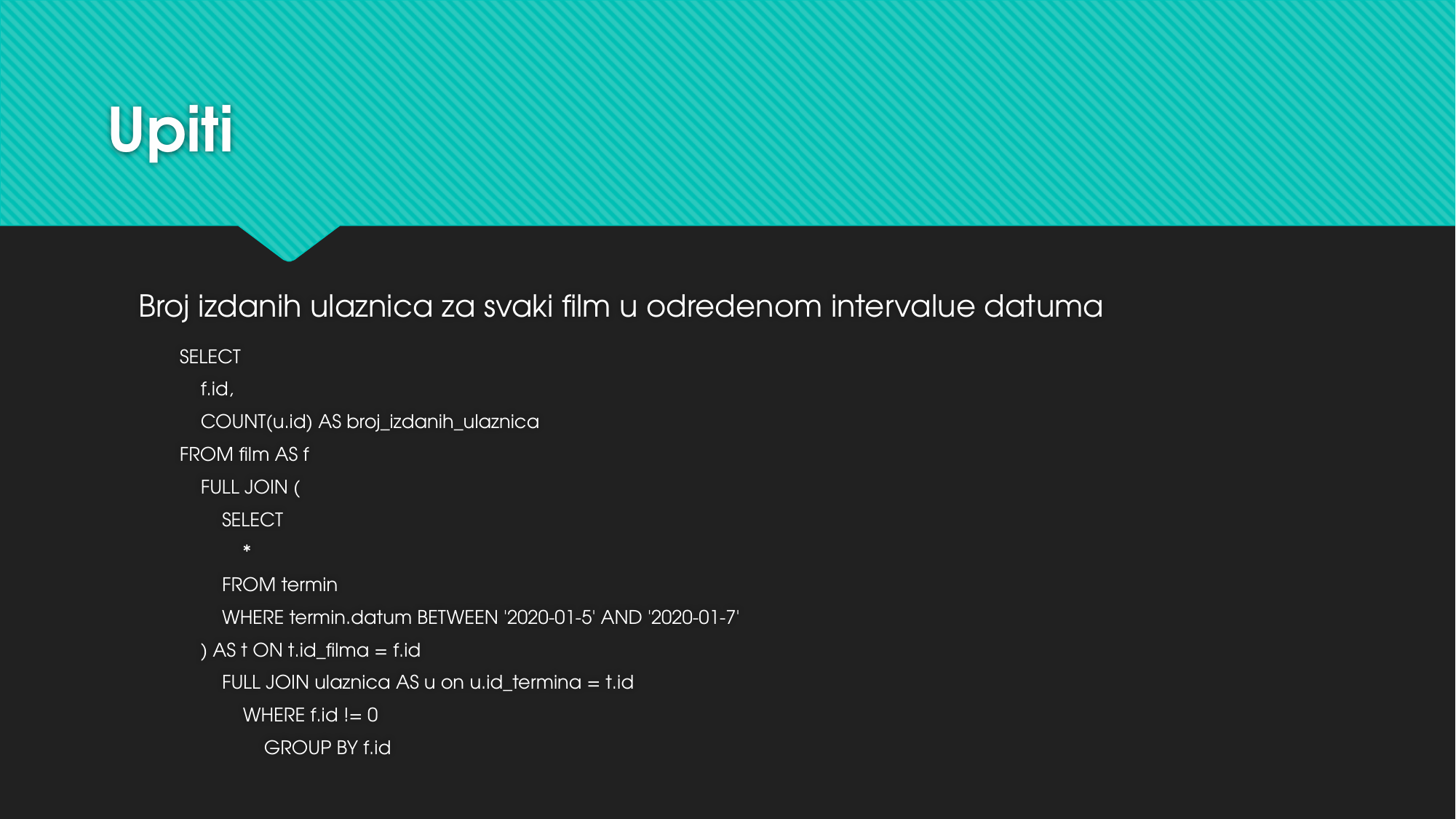

# Upiti
Broj izdanih ulaznica za svaki film u odredenom intervalue datuma
SELECT
    f.id,
    COUNT(u.id) AS broj_izdanih_ulaznica
FROM film AS f
    FULL JOIN (
        SELECT
            *
        FROM termin
        WHERE termin.datum BETWEEN '2020-01-5' AND '2020-01-7'
    ) AS t ON t.id_filma = f.id
        FULL JOIN ulaznica AS u on u.id_termina = t.id
            WHERE f.id != 0
                GROUP BY f.id